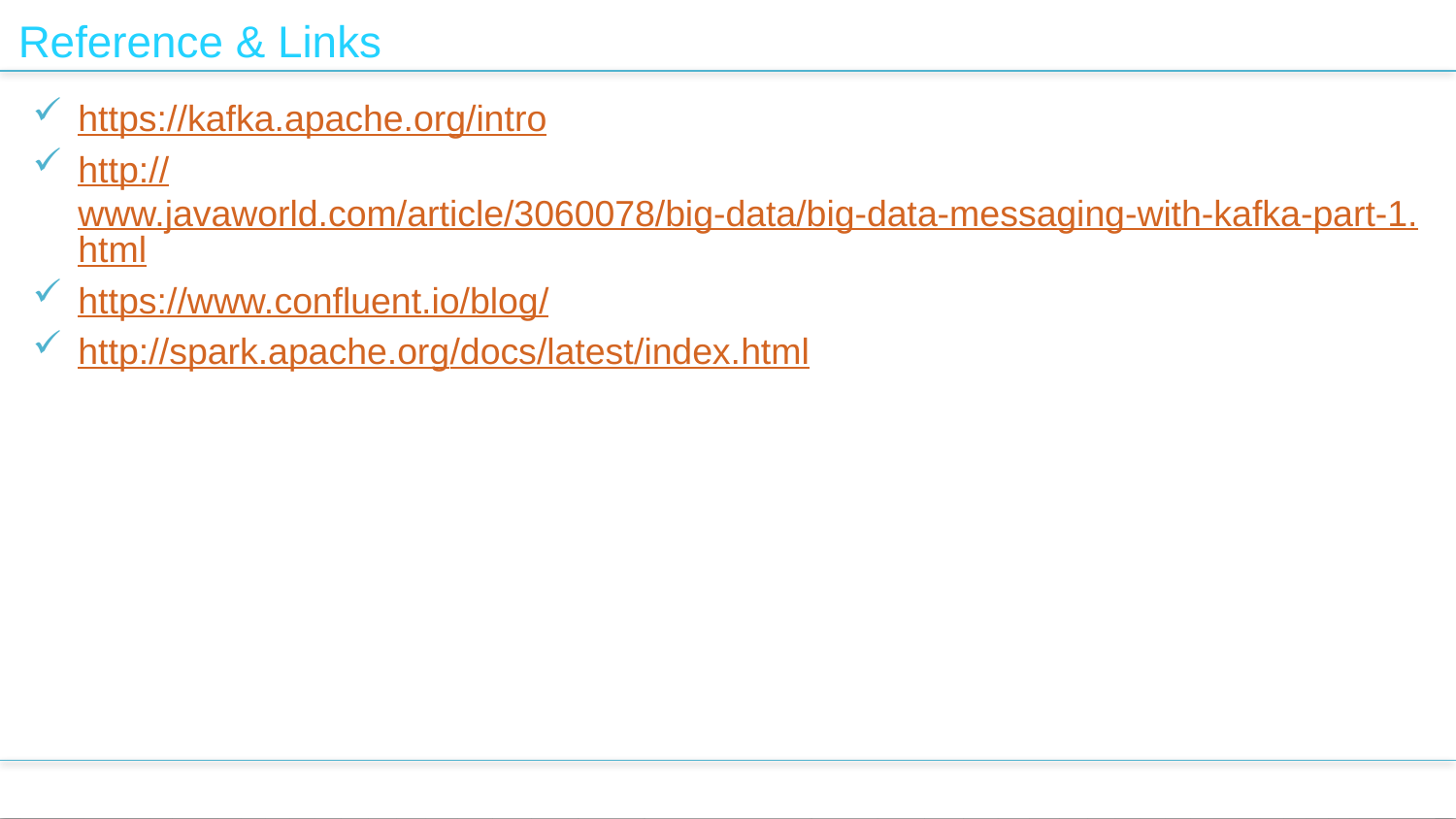

# Reference & Links
https://kafka.apache.org/intro
http://www.javaworld.com/article/3060078/big-data/big-data-messaging-with-kafka-part-1.html
https://www.confluent.io/blog/
http://spark.apache.org/docs/latest/index.html

16